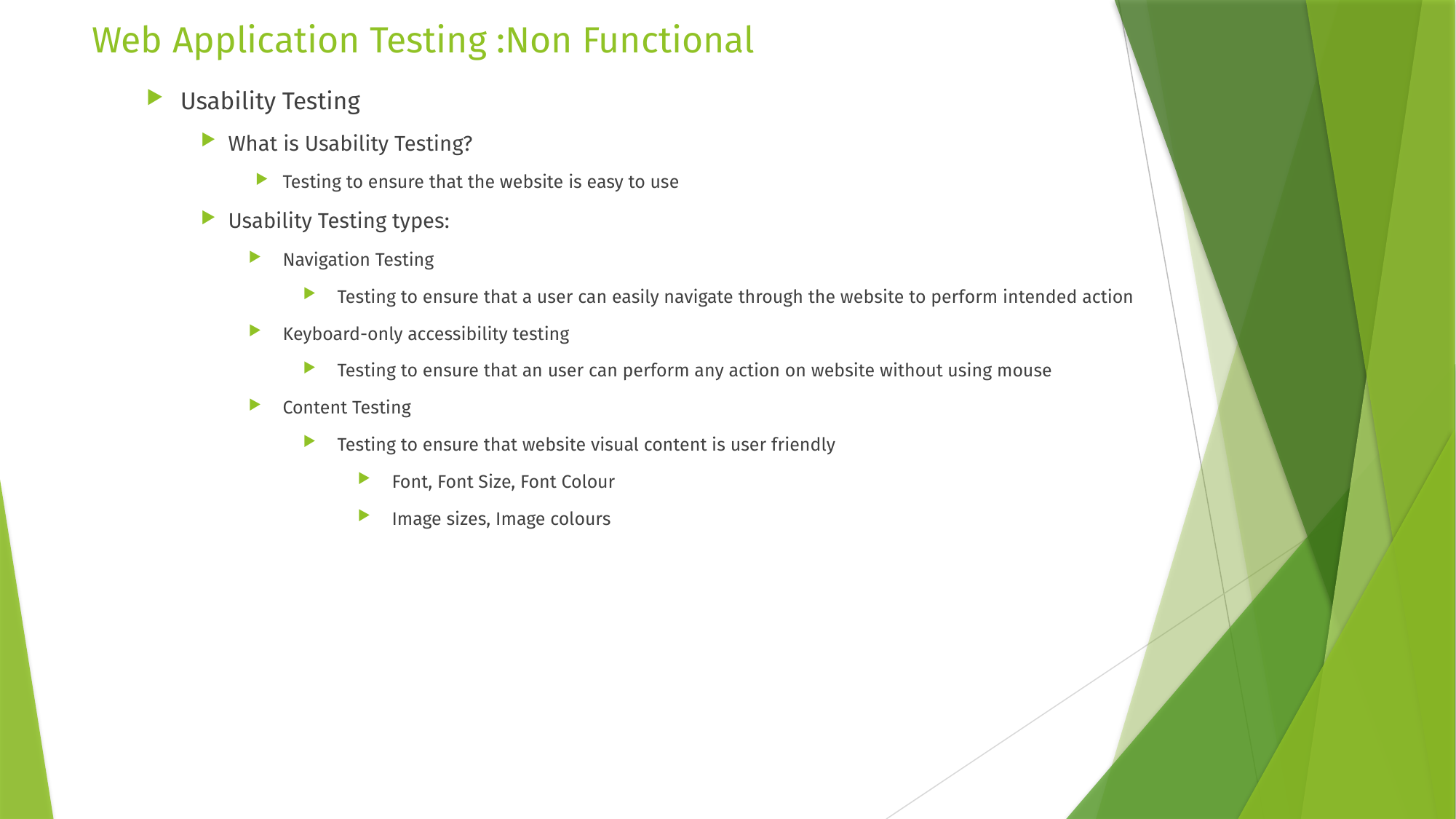

# Web Application Testing :Non Functional
Usability Testing
What is Usability Testing?
Testing to ensure that the website is easy to use
Usability Testing types:
Navigation Testing
Testing to ensure that a user can easily navigate through the website to perform intended action
Keyboard-only accessibility testing
Testing to ensure that an user can perform any action on website without using mouse
Content Testing
Testing to ensure that website visual content is user friendly
Font, Font Size, Font Colour
Image sizes, Image colours